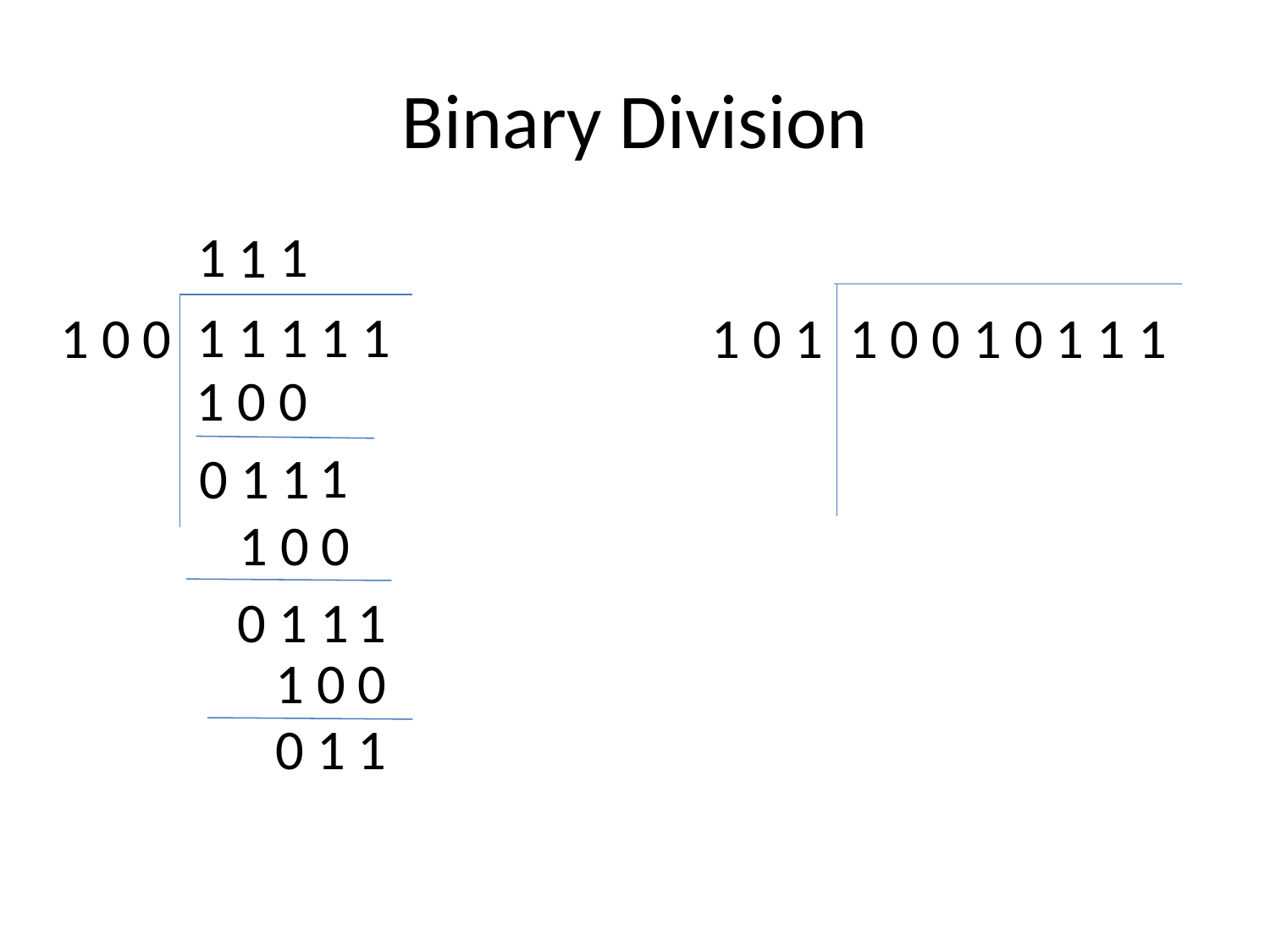

# Binary Division
1
1
1
1 1 1 1 1
1 0 0
1 0 0 1 0 1 1 1
1 0 1
1 0 0
1
0 1 1
1 0 0
1
0 1 1
1 0 0
0 1 1